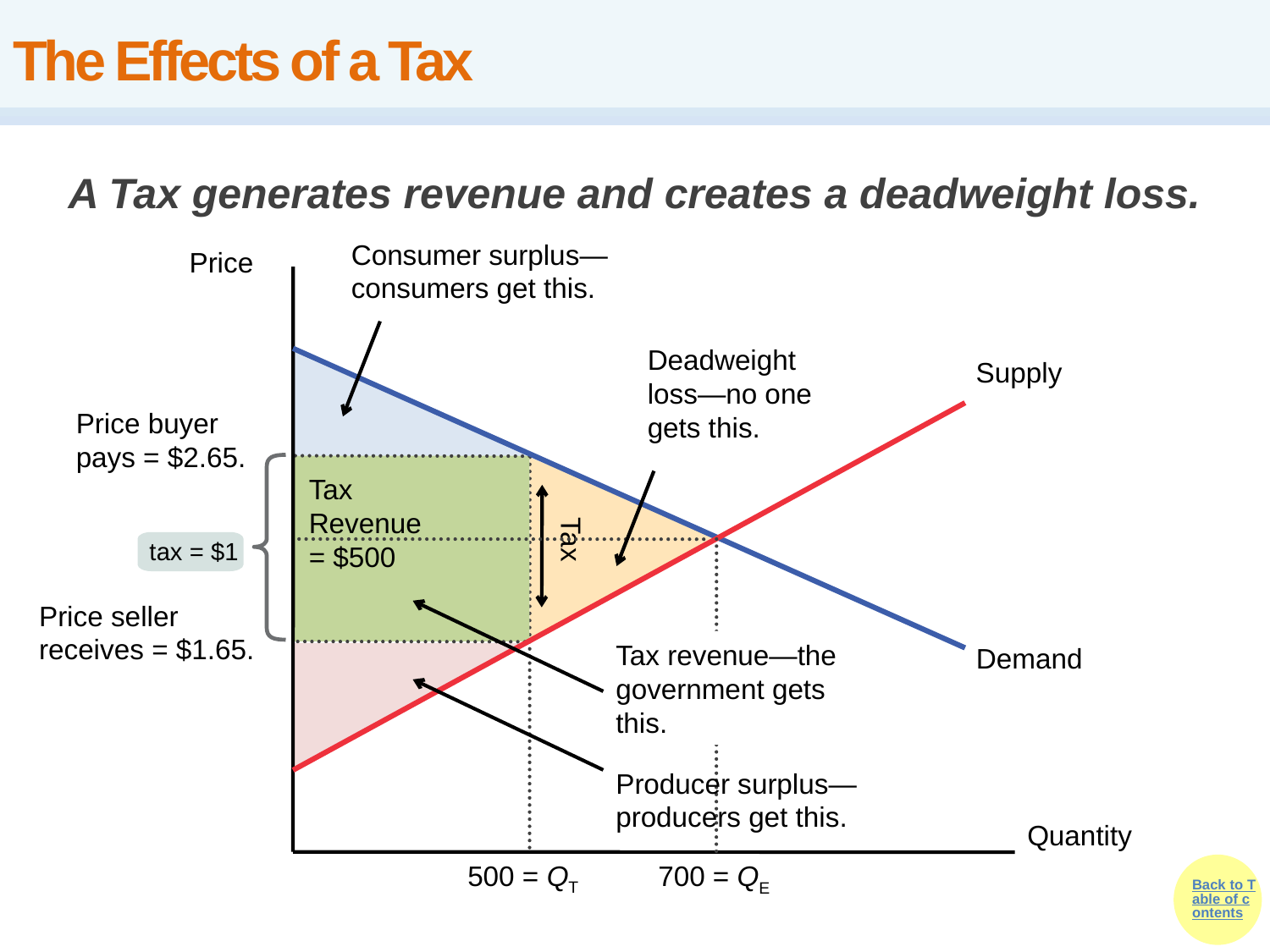

# The Effects of a Tax
A Tax generates revenue and creates a deadweight loss.
Price
Quantity
Consumer surplus— consumers get this.
Deadweight loss—no one gets this.
Supply

Price buyer pays = $2.65.

Tax Revenue
= $500
Tax

tax = $1
Price seller receives = $1.65.
Tax revenue—the government gets this.
Demand

Producer surplus—producers get this.
500 = QT
700 = QE